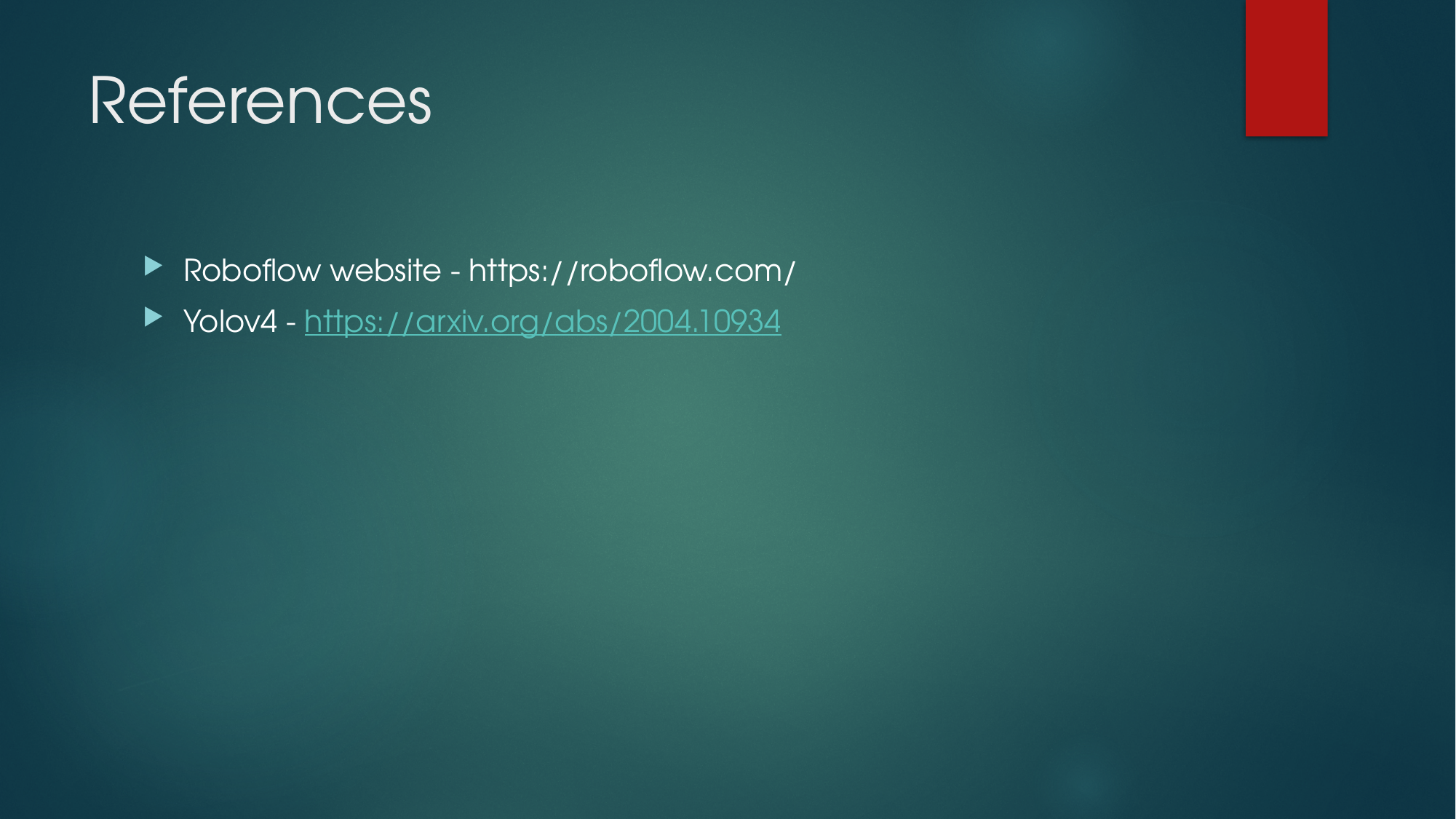

# References
Roboflow website - https://roboflow.com/
Yolov4 - https://arxiv.org/abs/2004.10934